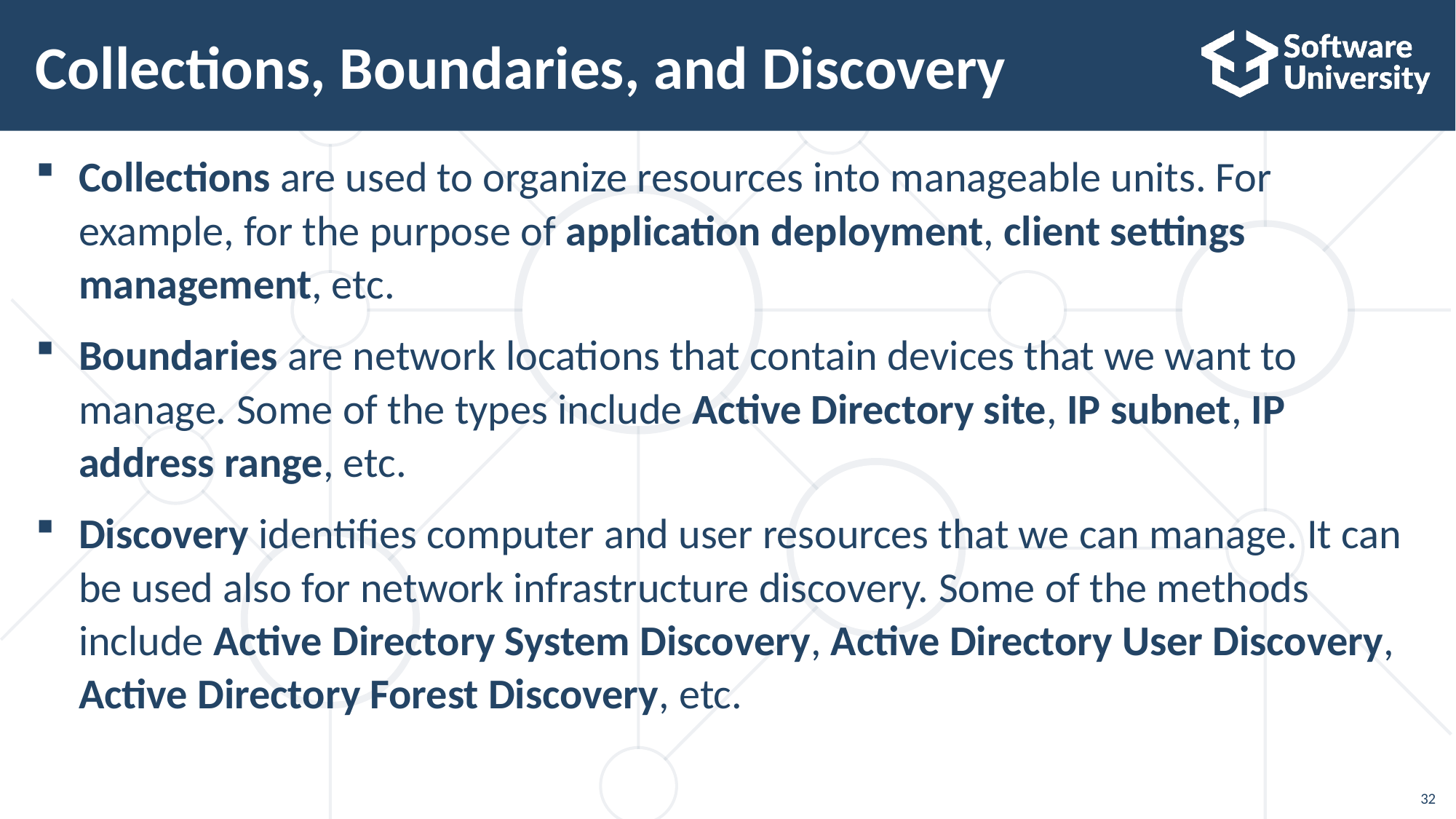

# Collections, Boundaries, and Discovery
Collections are used to organize resources into manageable units. For example, for the purpose of application deployment, client settings management, etc.
Boundaries are network locations that contain devices that we want to manage. Some of the types include Active Directory site, IP subnet, IP address range, etc.
Discovery identifies computer and user resources that we can manage. It can be used also for network infrastructure discovery. Some of the methods include Active Directory System Discovery, Active Directory User Discovery, Active Directory Forest Discovery, etc.
32